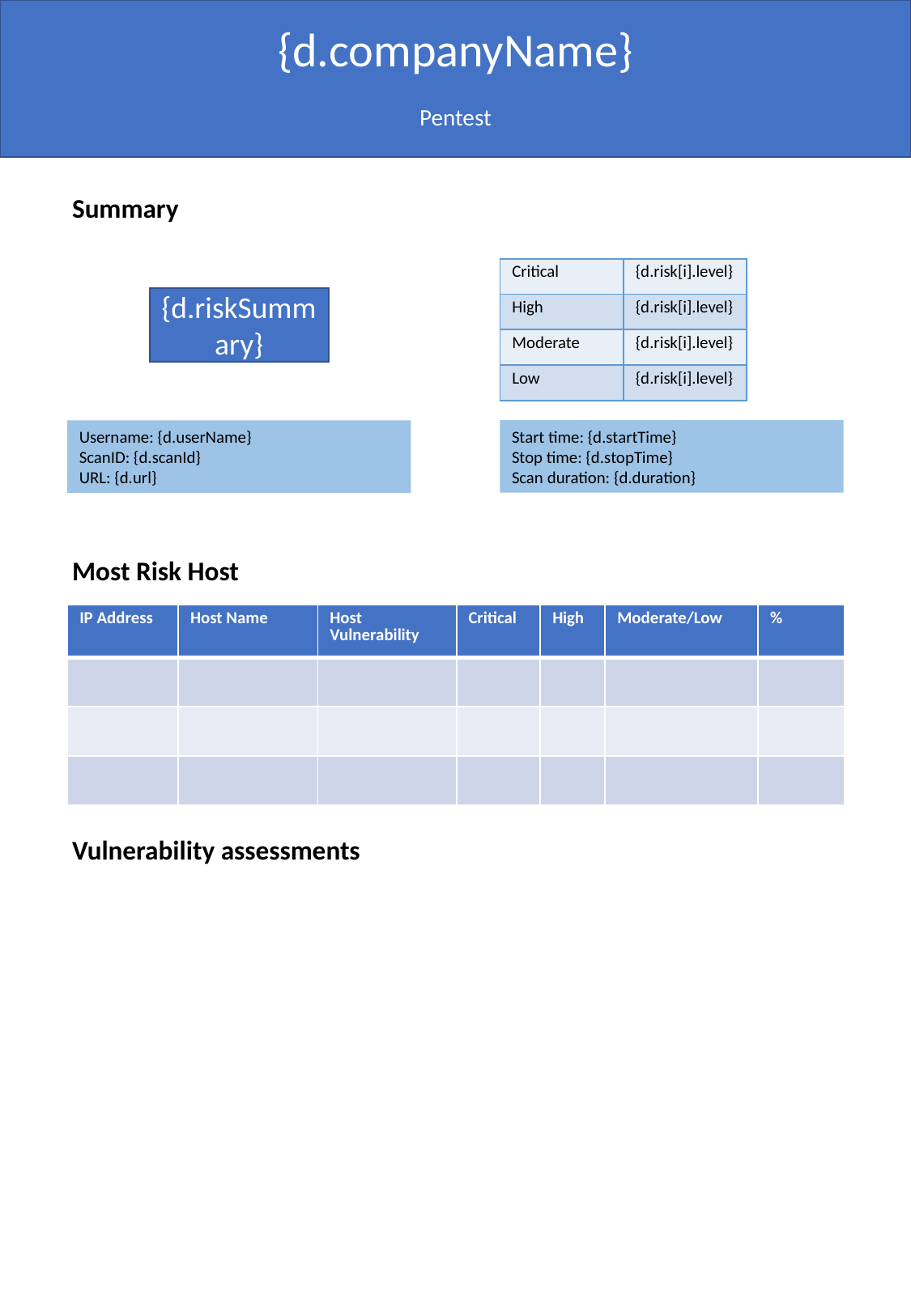

{d.companyName}
Pentest
Summary
| Critical | {d.risk[i].level} |
| --- | --- |
| High | {d.risk[i].level} |
| Moderate | {d.risk[i].level} |
| Low | {d.risk[i].level} |
{d.riskSummary}
Start time: {d.startTime}
Stop time: {d.stopTime}
Scan duration: {d.duration}
Username: {d.userName}
ScanID: {d.scanId}
URL: {d.url}
Most Risk Host
| IP Address | Host Name | Host Vulnerability | Critical | High | Moderate/Low | % |
| --- | --- | --- | --- | --- | --- | --- |
|  |  |  |  |  |  |  |
|  |  |  |  |  |  |  |
|  |  |  |  |  |  |  |
Vulnerability assessments